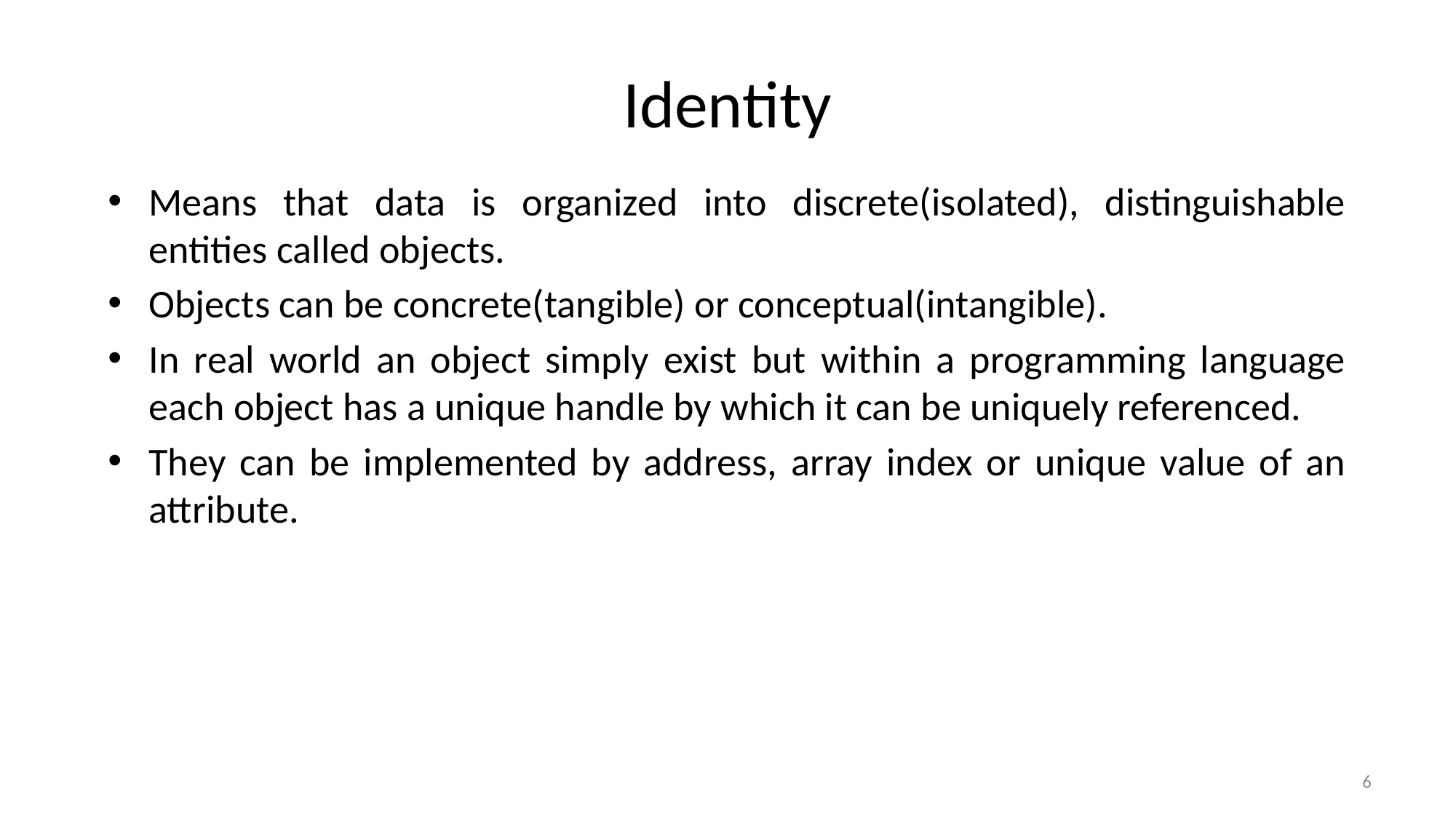

# Identity
Means that data is organized into discrete(isolated), distinguishable entities called objects.
Objects can be concrete(tangible) or conceptual(intangible).
In real world an object simply exist but within a programming language each object has a unique handle by which it can be uniquely referenced.
They can be implemented by address, array index or unique value of an attribute.

6